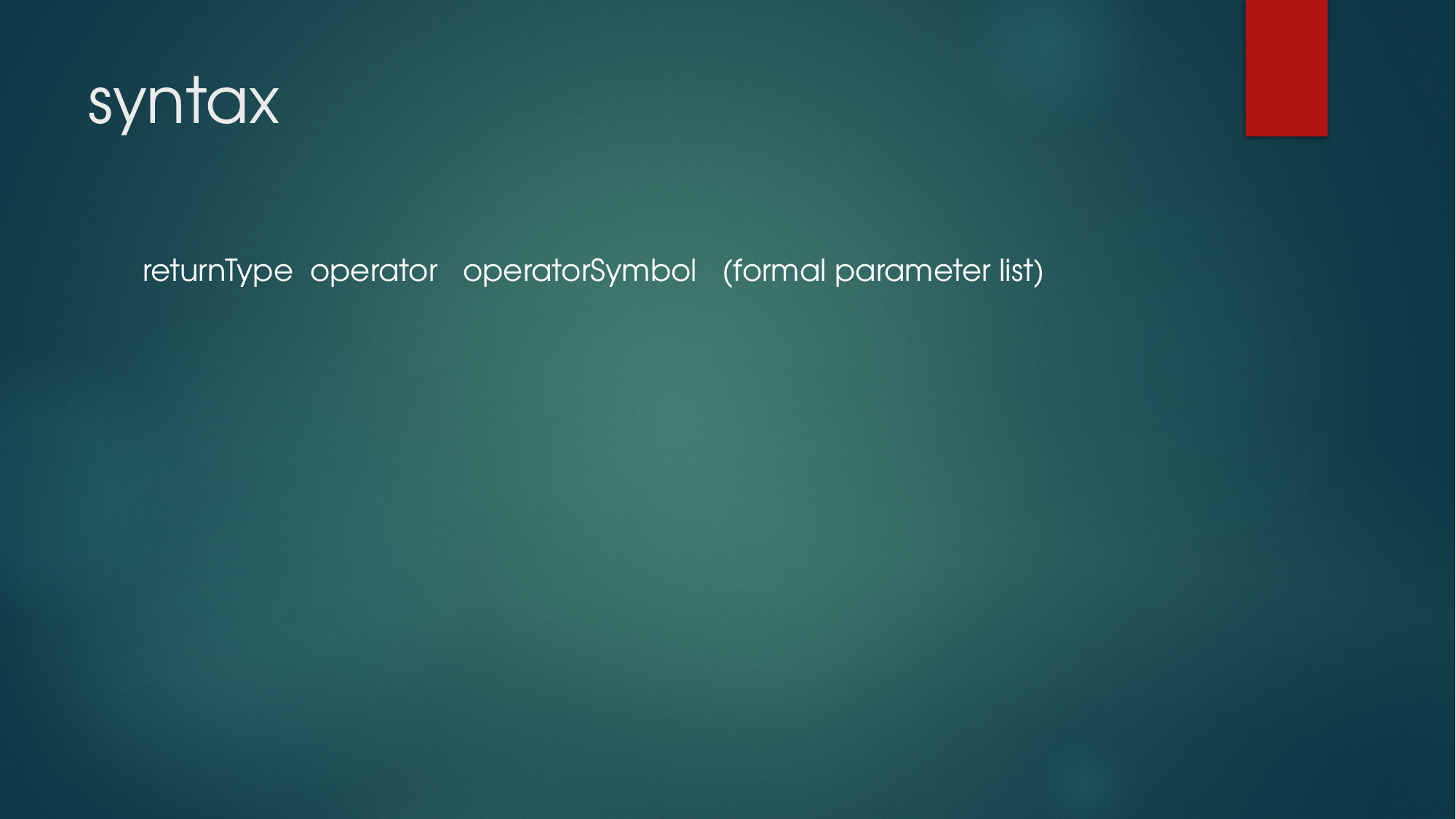

# syntax
returnType  operator   operatorSymbol   (formal parameter list)